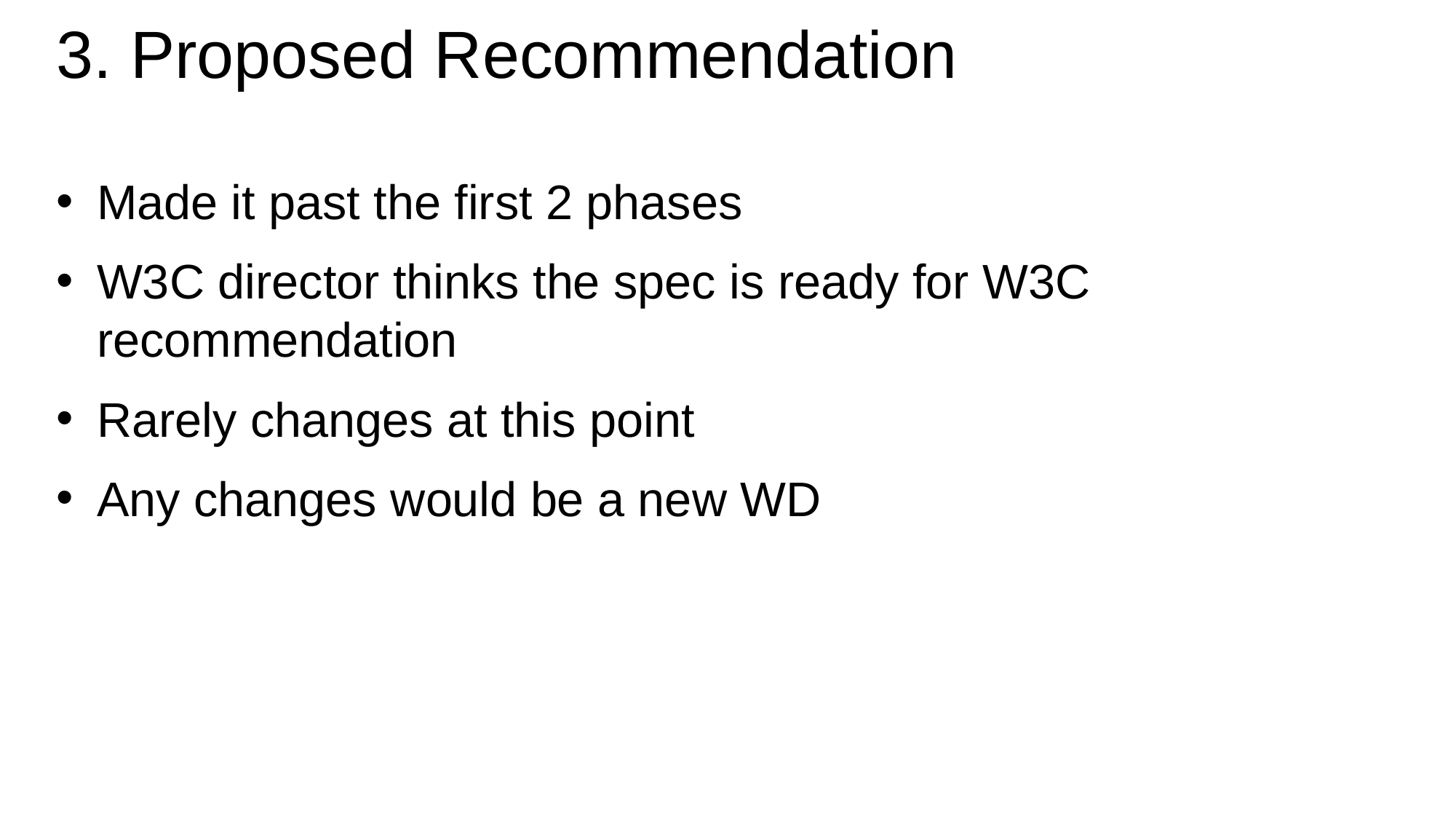

# 3. Proposed Recommendation
Made it past the first 2 phases
W3C director thinks the spec is ready for W3C recommendation
Rarely changes at this point
Any changes would be a new WD